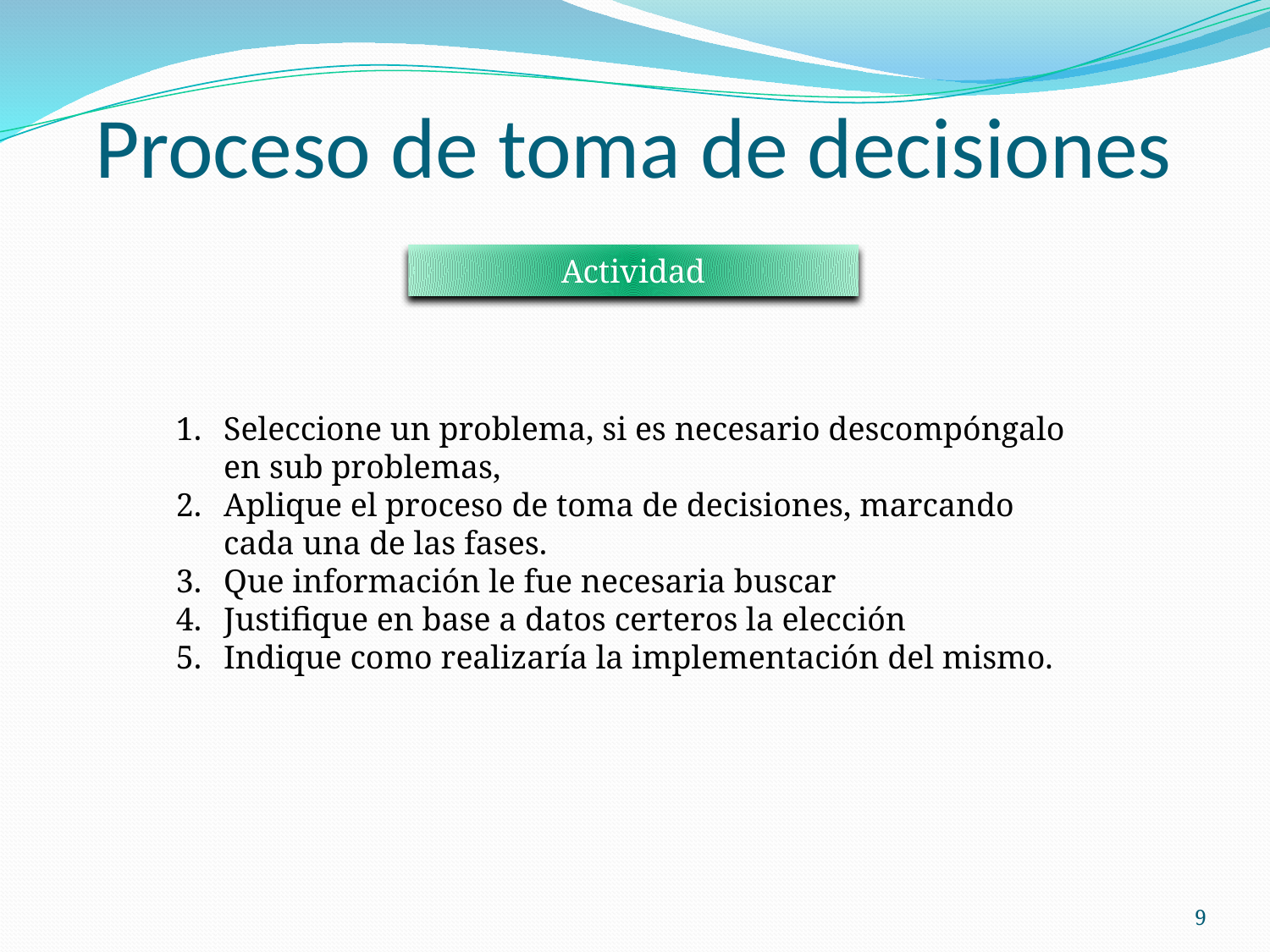

Proceso de toma de decisiones
Actividad
Seleccione un problema, si es necesario descompóngalo en sub problemas,
Aplique el proceso de toma de decisiones, marcando cada una de las fases.
Que información le fue necesaria buscar
Justifique en base a datos certeros la elección
Indique como realizaría la implementación del mismo.

9